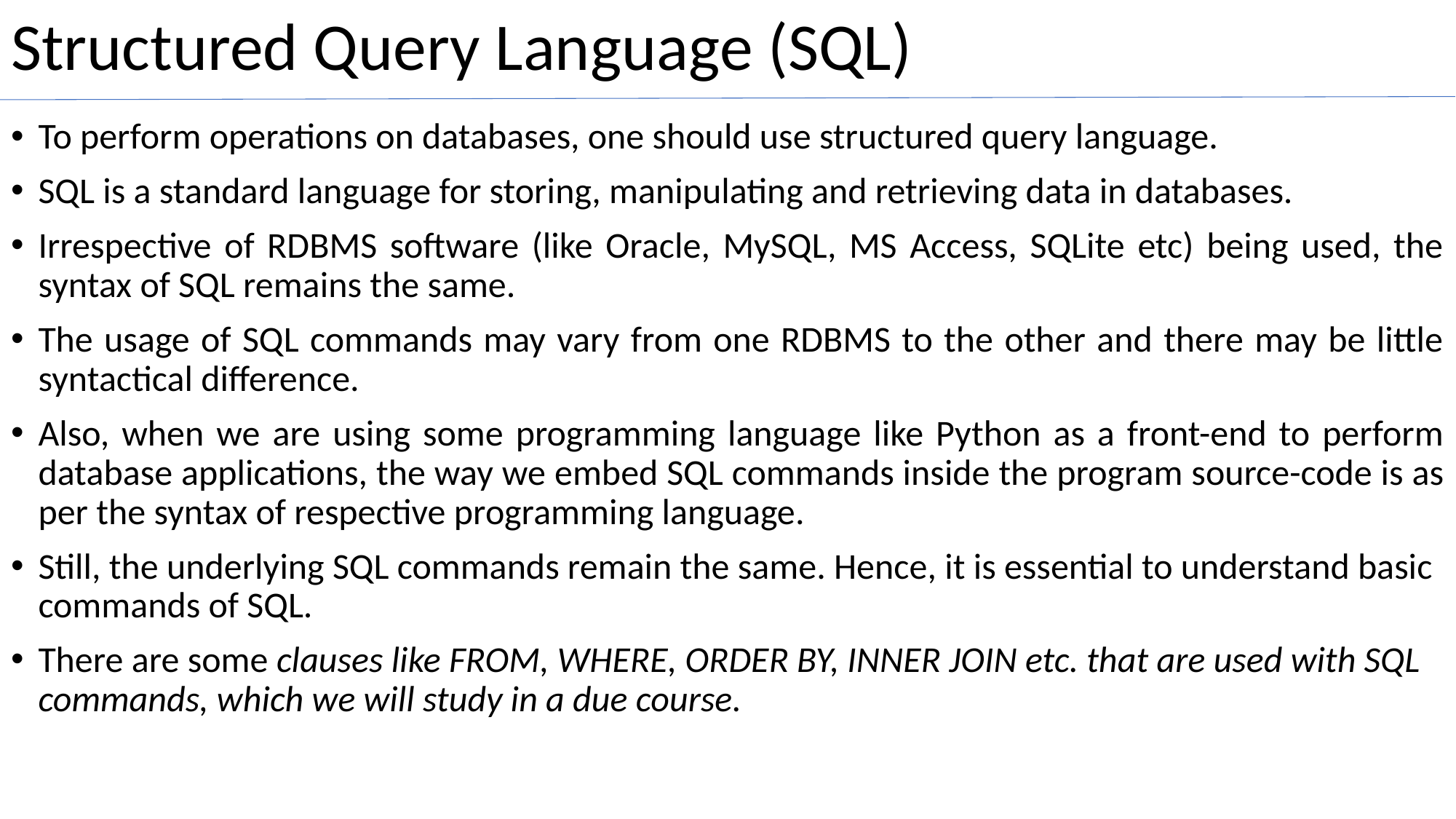

# Structured Query Language (SQL)
To perform operations on databases, one should use structured query language.
SQL is a standard language for storing, manipulating and retrieving data in databases.
Irrespective of RDBMS software (like Oracle, MySQL, MS Access, SQLite etc) being used, the syntax of SQL remains the same.
The usage of SQL commands may vary from one RDBMS to the other and there may be little syntactical difference.
Also, when we are using some programming language like Python as a front-end to perform database applications, the way we embed SQL commands inside the program source-code is as per the syntax of respective programming language.
Still, the underlying SQL commands remain the same. Hence, it is essential to understand basic commands of SQL.
There are some clauses like FROM, WHERE, ORDER BY, INNER JOIN etc. that are used with SQL commands, which we will study in a due course.